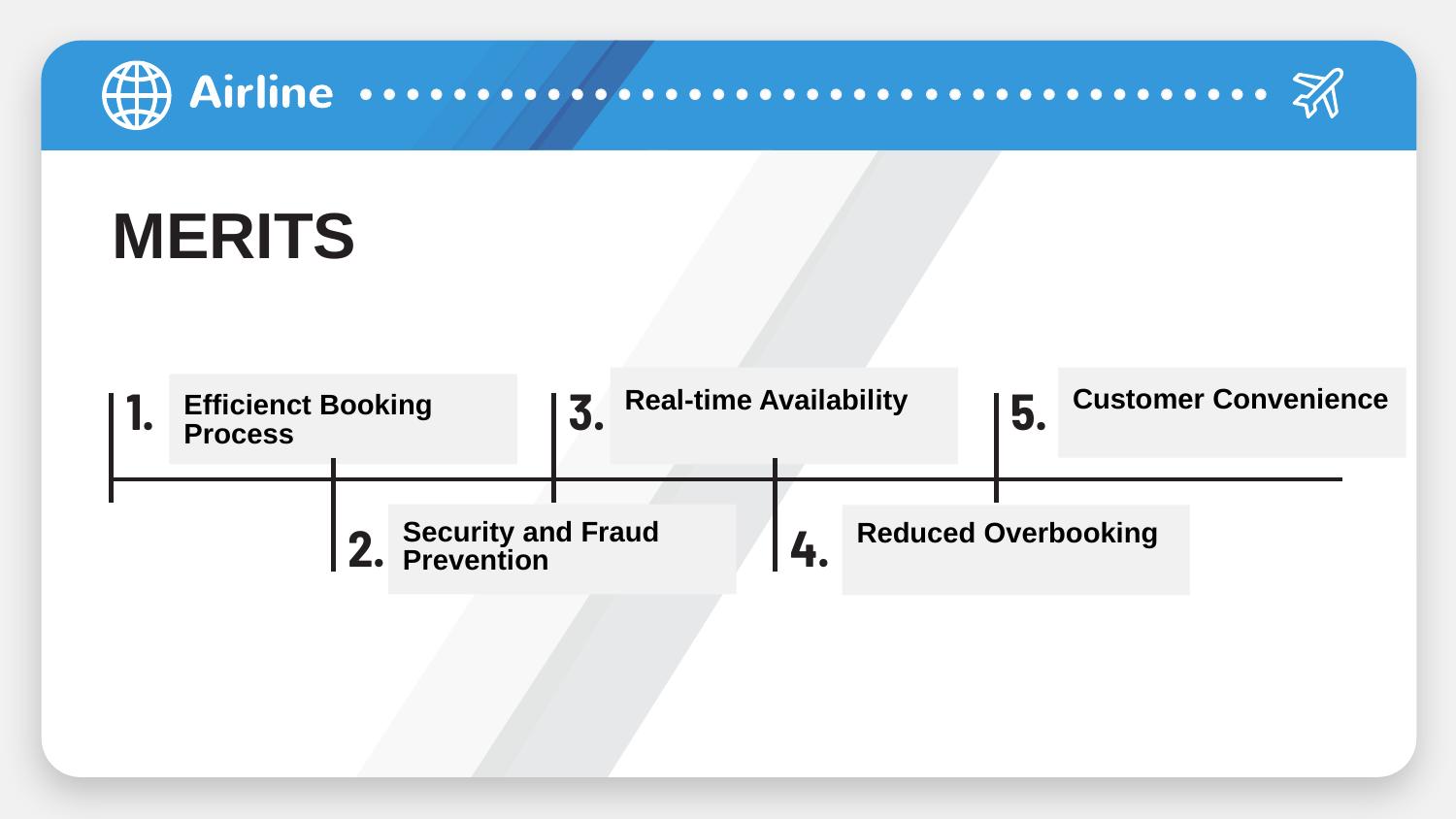

# MERITS
Real-time Availability

Customer Convenience

1.
3.
5.
Efficienct Booking Process
Security and Fraud Prevention
2.
4.
Reduced Overbooking